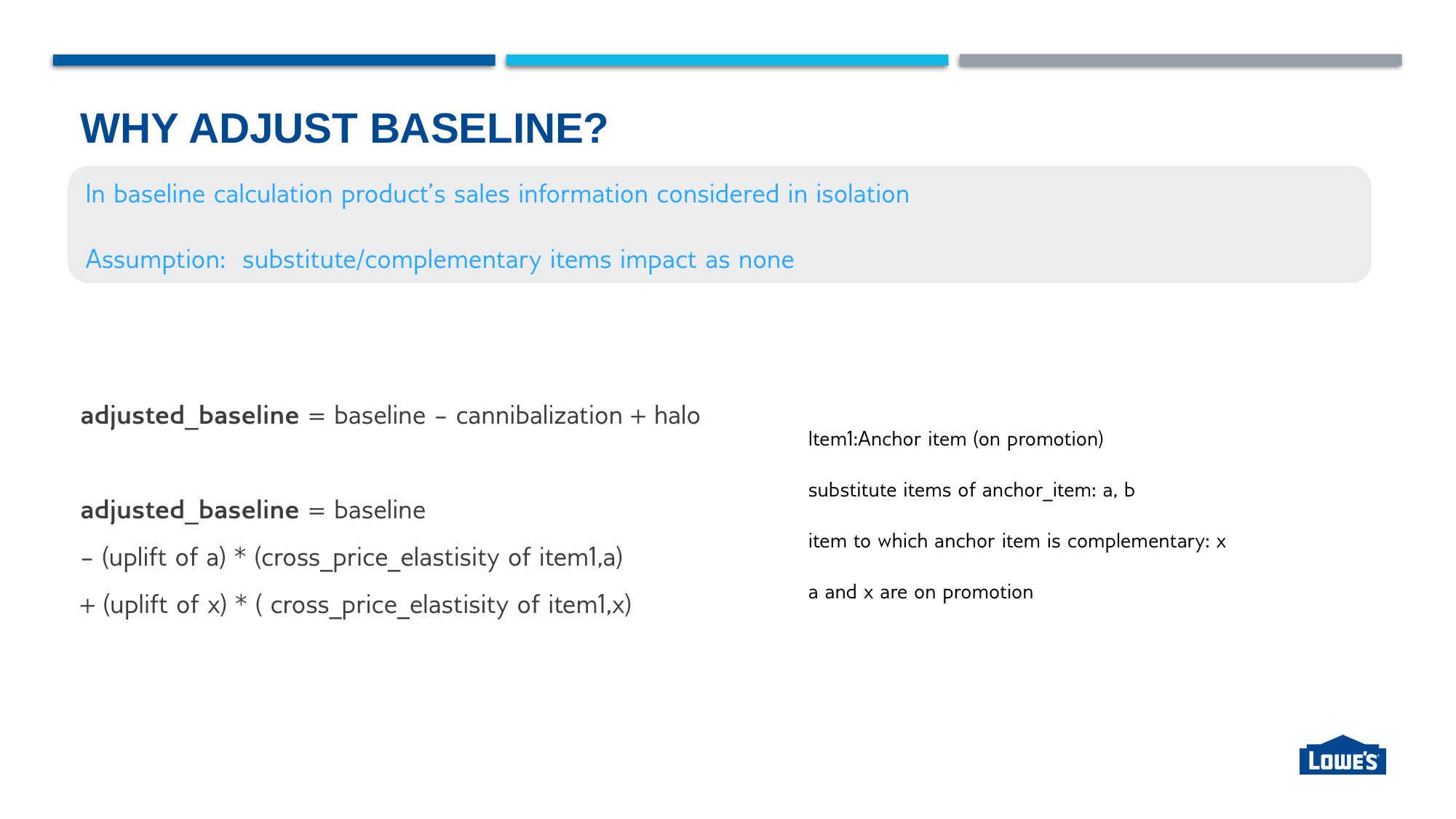

# Why adjust baseline?

In baseline calculation product’s sales information considered in isolation

Assumption:  substitute/complementary items impact as none

Item1:Anchor item (on promotion)
 
substitute items of anchor_item: a, b
 
item to which anchor item is complementary: x

a and x are on promotion

adjusted_baseline = baseline – cannibalization + halo

adjusted_baseline = baseline
– (uplift of a) * (cross_price_elastisity of item1,a)
+ (uplift of x) * ( cross_price_elastisity of item1,x)